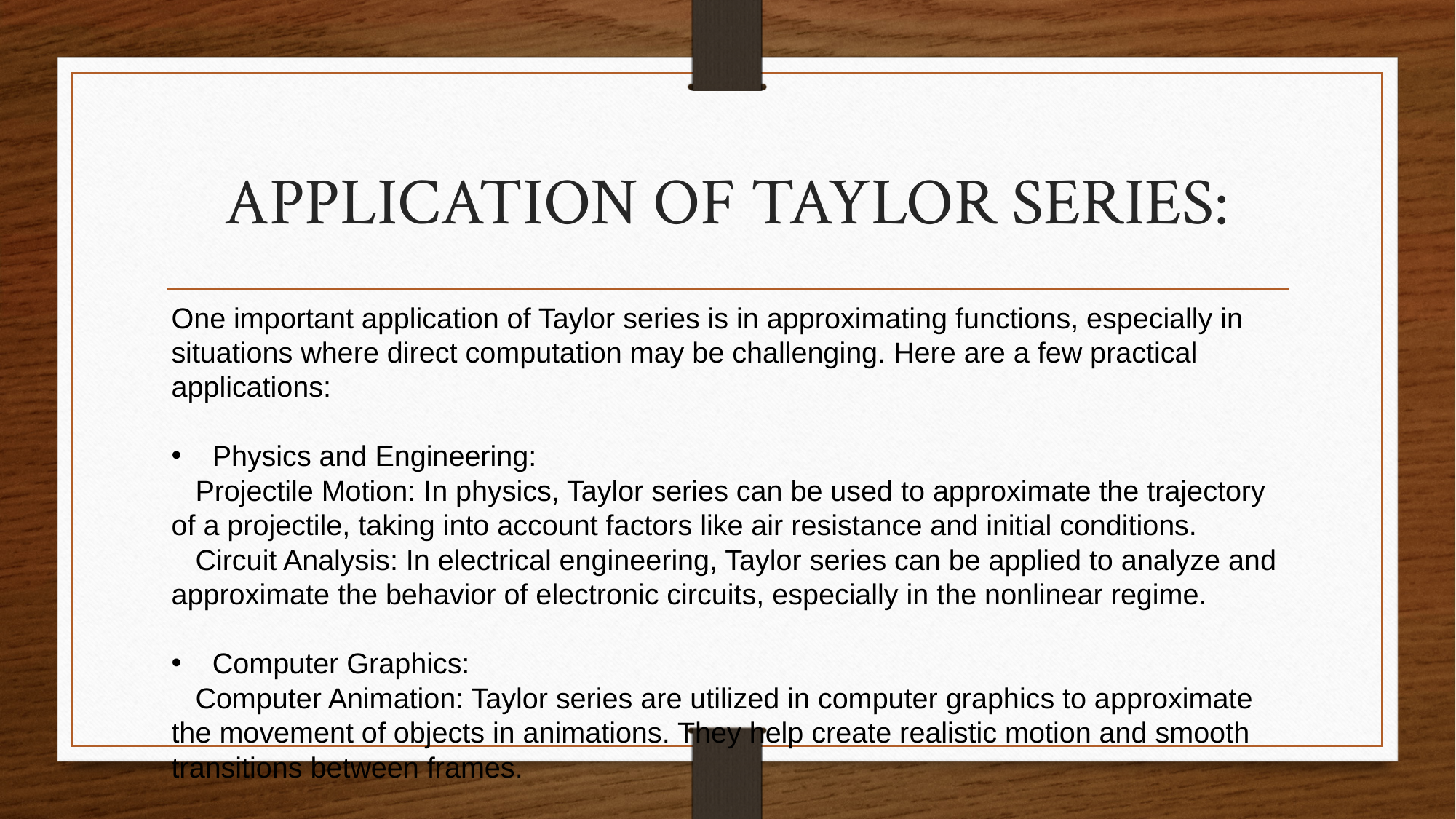

# APPLICATION OF TAYLOR SERIES:
One important application of Taylor series is in approximating functions, especially in situations where direct computation may be challenging. Here are a few practical applications:

Physics and Engineering:
   Projectile Motion: In physics, Taylor series can be used to approximate the trajectory of a projectile, taking into account factors like air resistance and initial conditions.
   Circuit Analysis: In electrical engineering, Taylor series can be applied to analyze and approximate the behavior of electronic circuits, especially in the nonlinear regime.

Computer Graphics:
   Computer Animation: Taylor series are utilized in computer graphics to approximate the movement of objects in animations. They help create realistic motion and smooth transitions between frames.